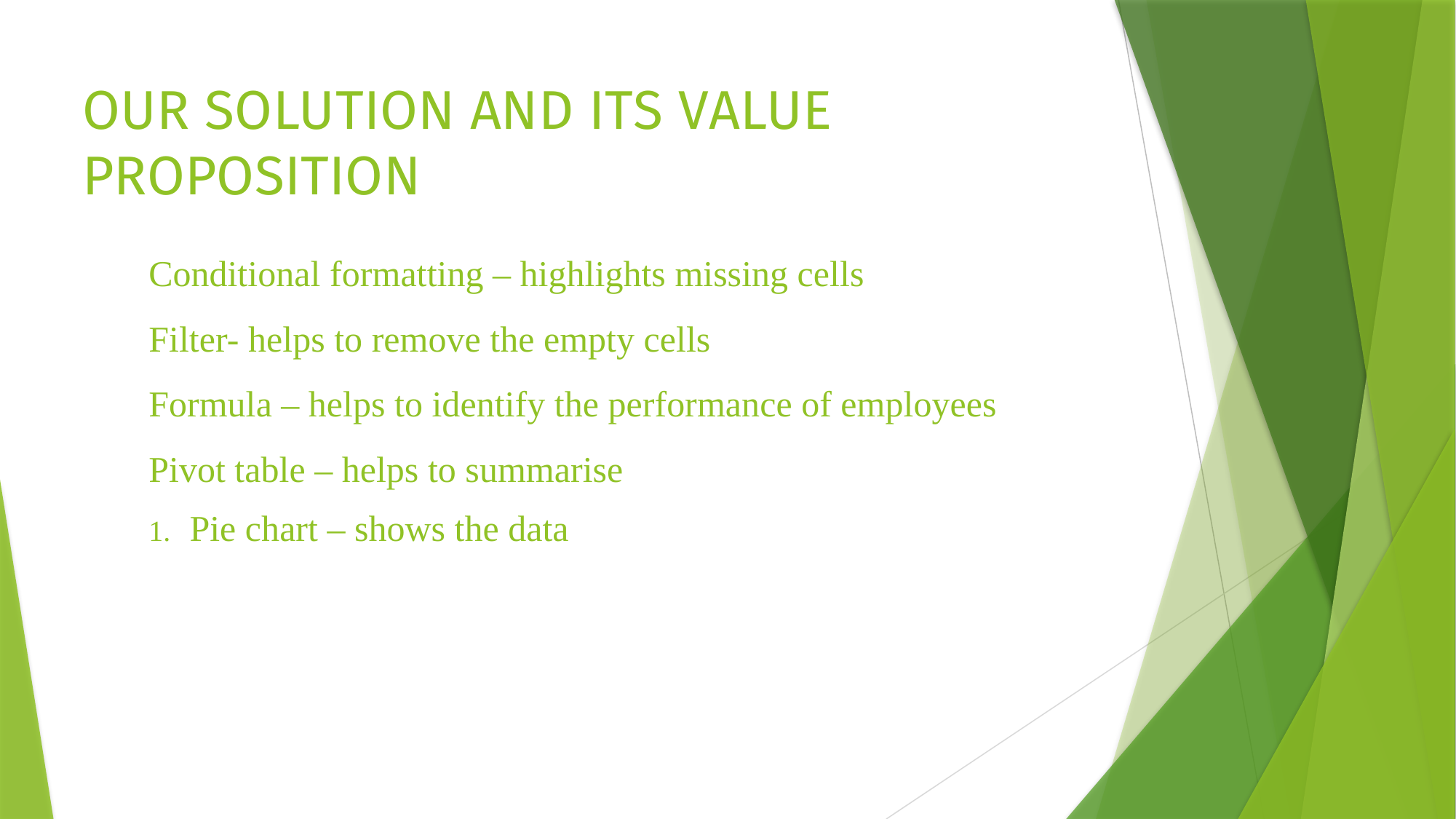

# OUR SOLUTION AND ITS VALUE PROPOSITION
Conditional formatting – highlights missing cells
Filter- helps to remove the empty cells
Formula – helps to identify the performance of employees
Pivot table – helps to summarise
Pie chart – shows the data